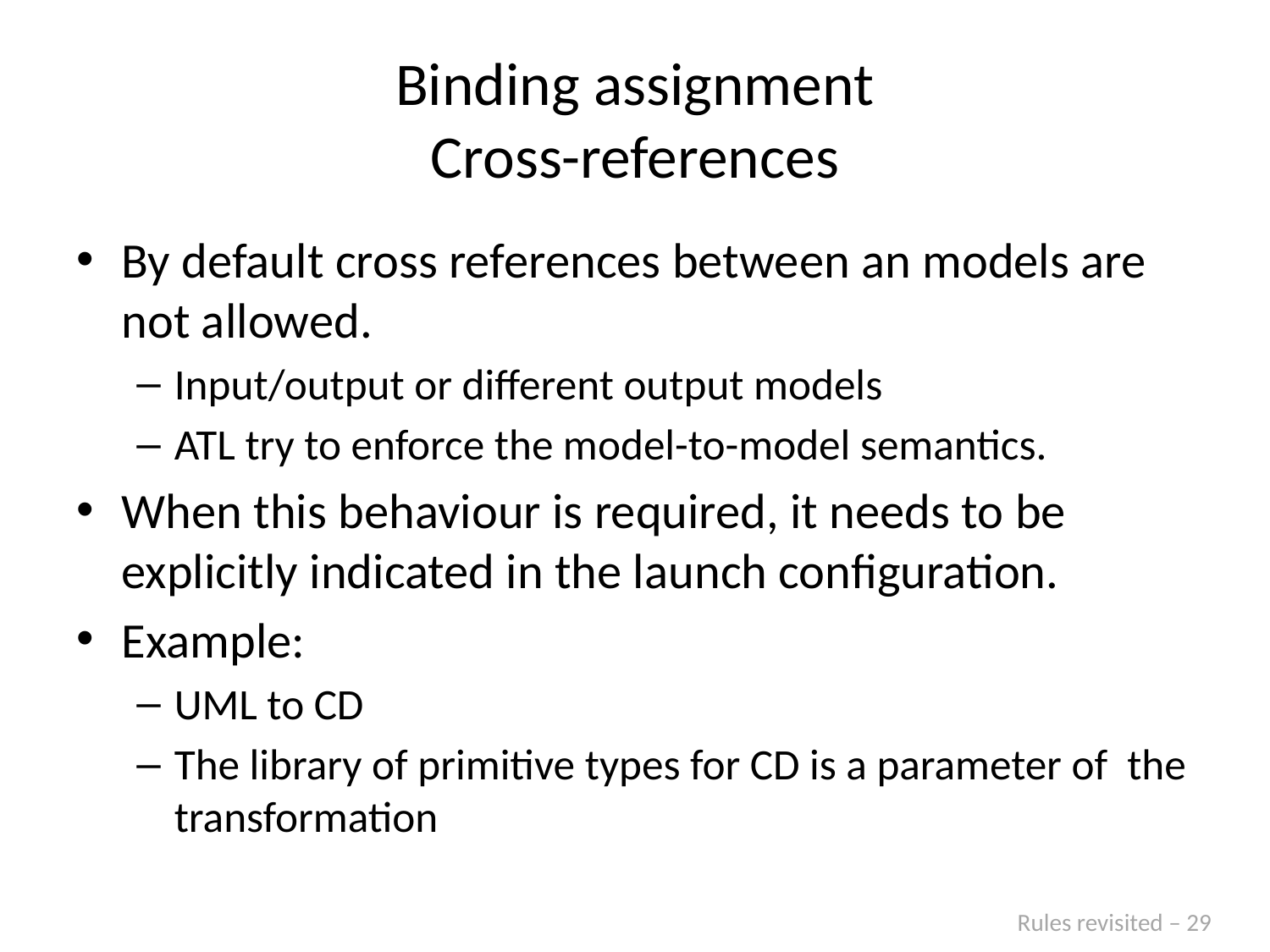

# Binding assignment Cross-references
By default cross references between an models are not allowed.
Input/output or different output models
ATL try to enforce the model-to-model semantics.
When this behaviour is required, it needs to be explicitly indicated in the launch configuration.
Example:
UML to CD
The library of primitive types for CD is a parameter of  the transformation
Rules revisited – 29